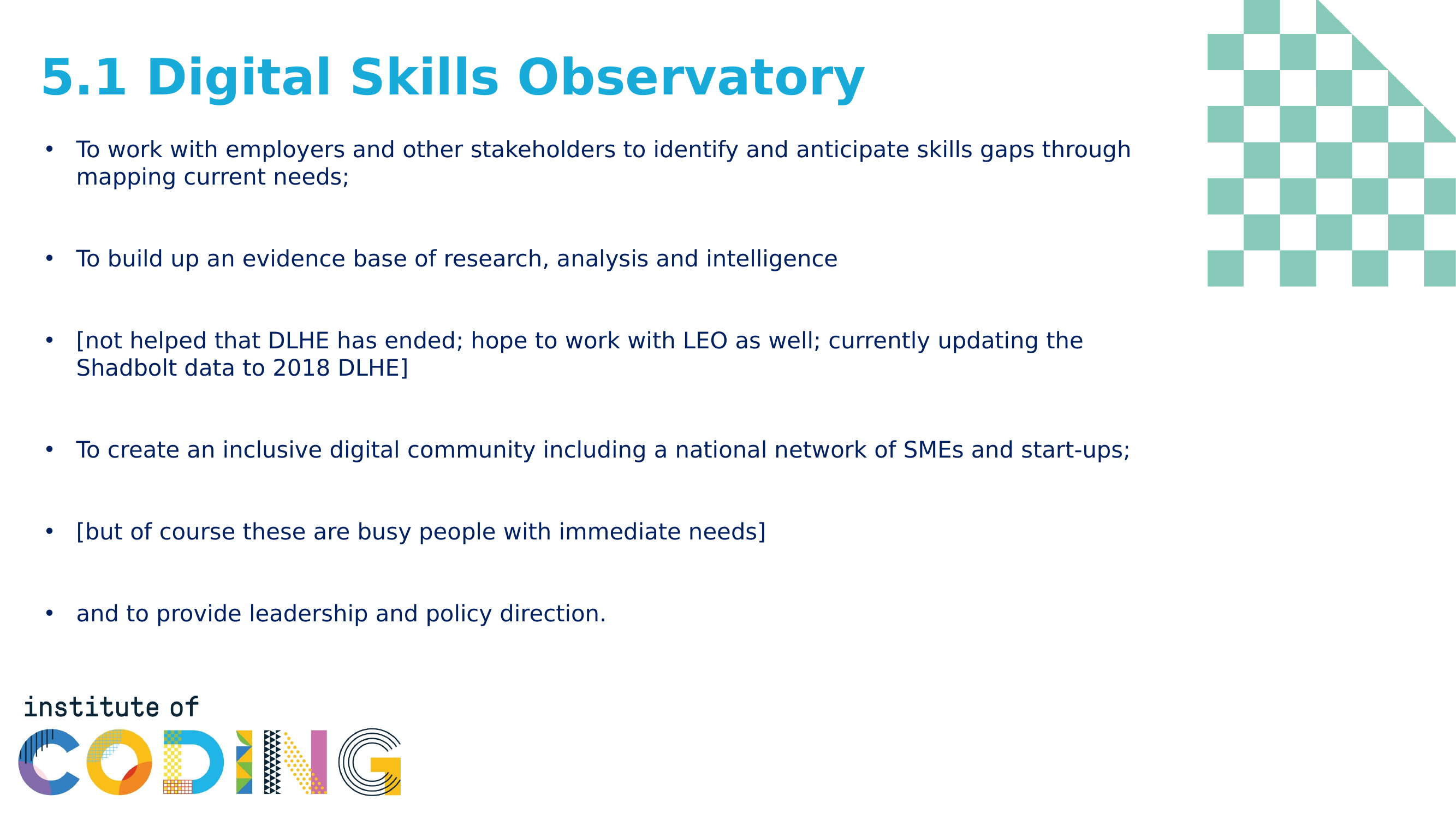

# 5.1 Digital Skills Observatory
To work with employers and other stakeholders to identify and anticipate skills gaps through mapping current needs;

To build up an evidence base of research, analysis and intelligence

[not helped that DLHE has ended; hope to work with LEO as well; currently updating the Shadbolt data to 2018 DLHE]

To create an inclusive digital community including a national network of SMEs and start-ups;

[but of course these are busy people with immediate needs]

and to provide leadership and policy direction.